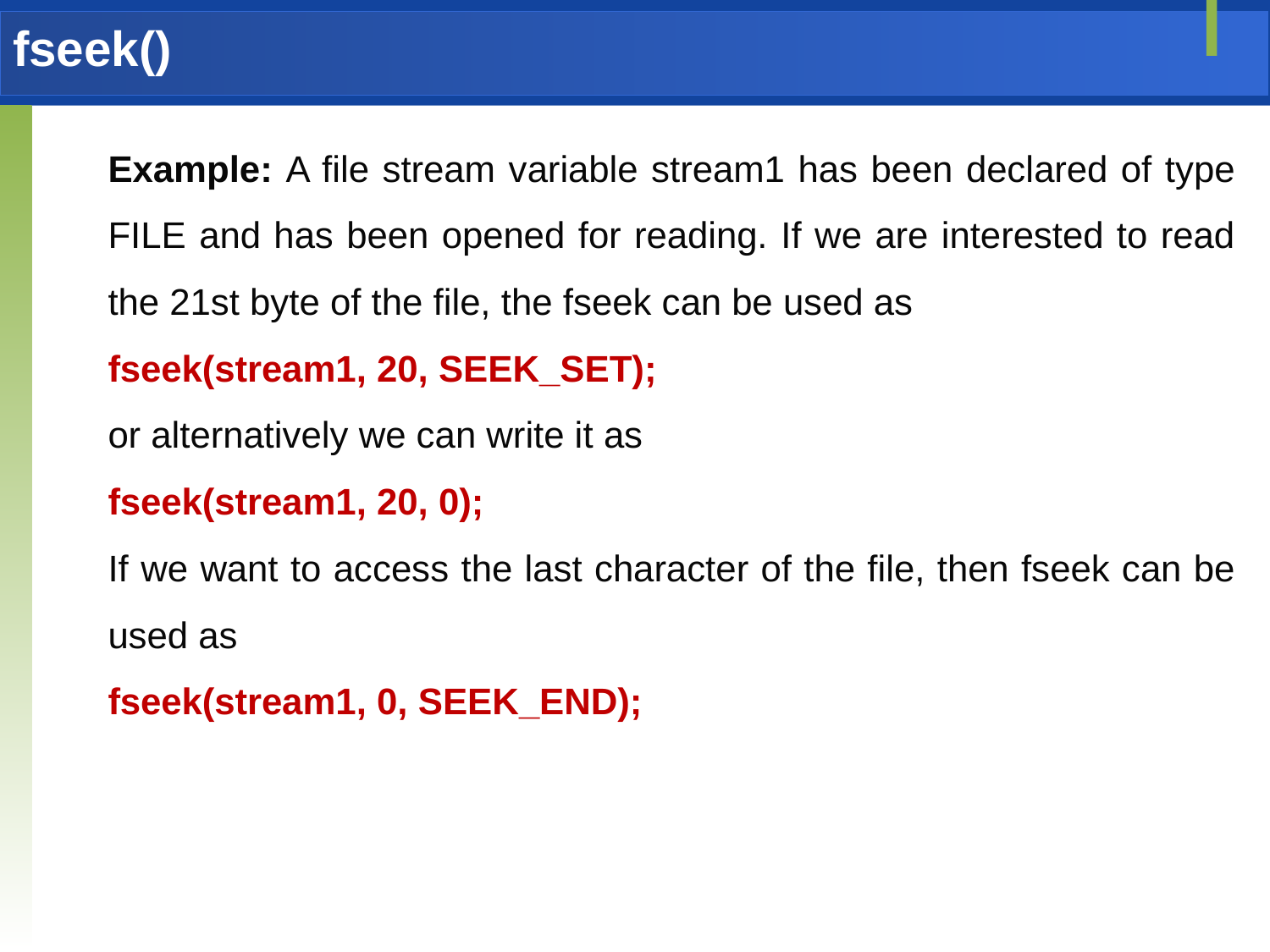

# fseek()
Example: A file stream variable stream1 has been declared of type FILE and has been opened for reading. If we are interested to read the 21st byte of the file, the fseek can be used as
fseek(stream1, 20, SEEK_SET);
or alternatively we can write it as
fseek(stream1, 20, 0);
If we want to access the last character of the file, then fseek can be used as
fseek(stream1, 0, SEEK_END);